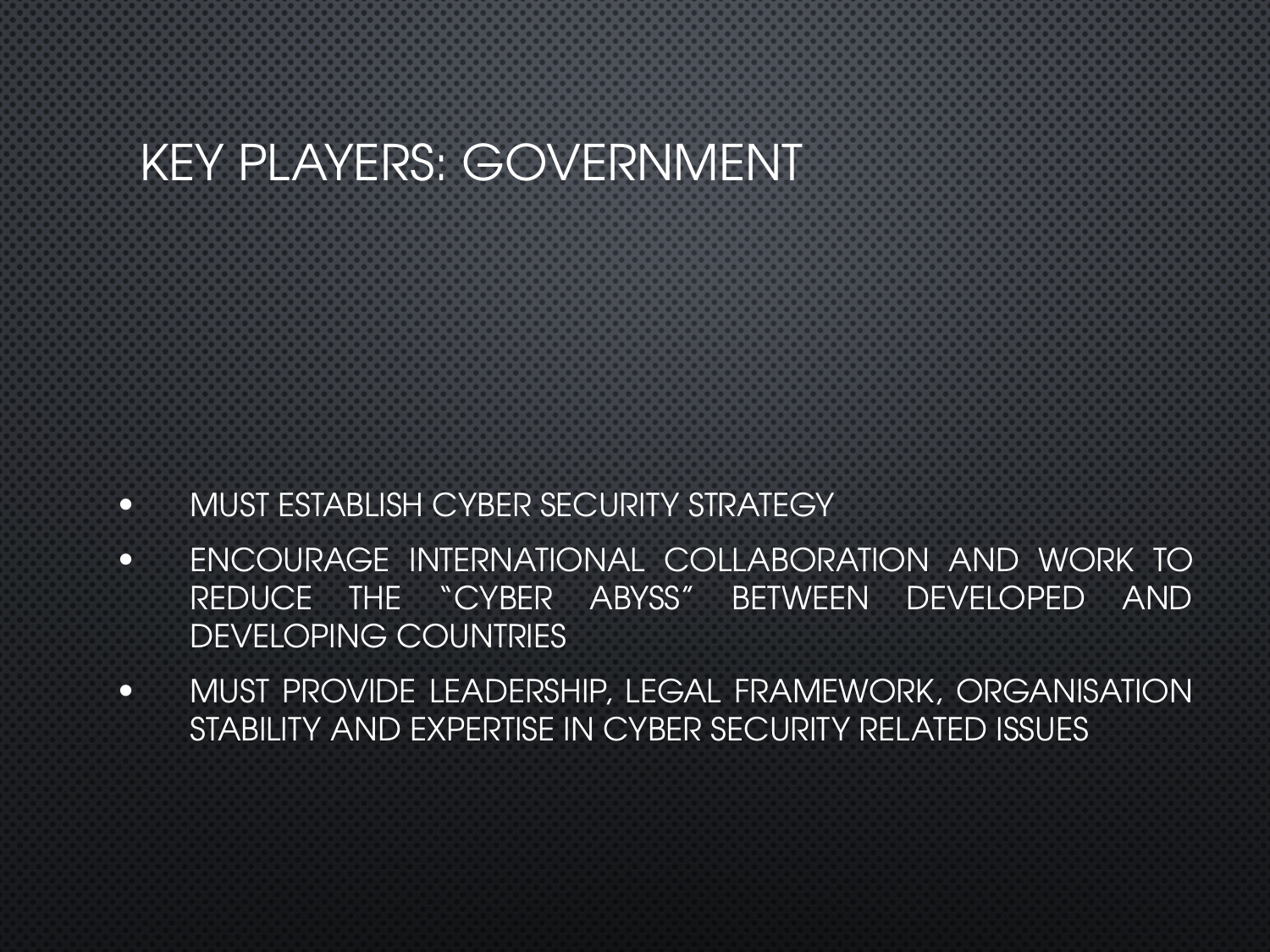

# Key Players: Government
Must establish Cyber Security Strategy
Encourage international collaboration and work to reduce the “Cyber Abyss” between developed and developing countries
Must provide leadership, legal framework, organisation stability and expertise in cyber security related issues